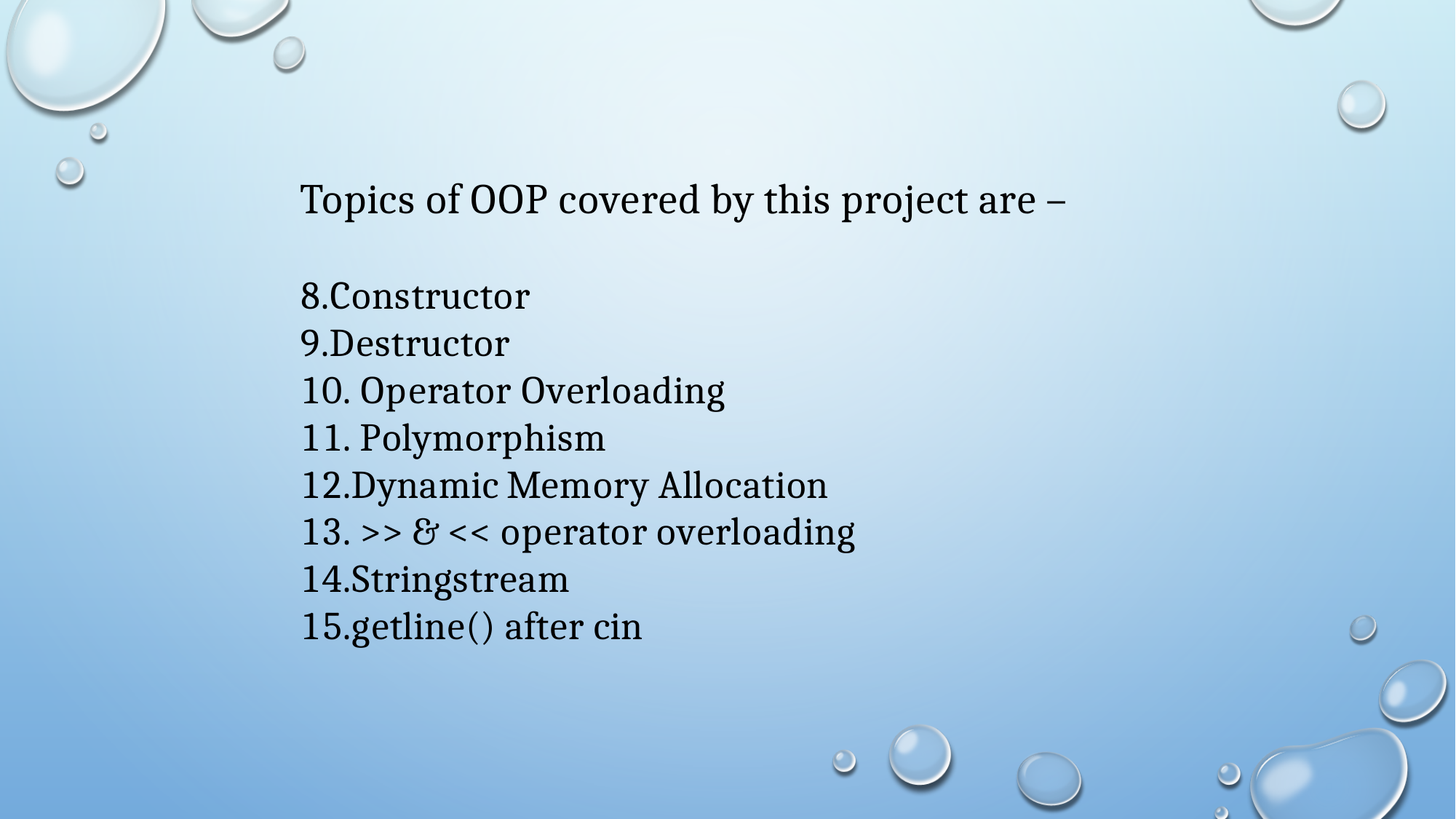

Topics of OOP covered by this project are –

8.Constructor
9.Destructor
10. Operator Overloading
11. Polymorphism
12.Dynamic Memory Allocation
13. >> & << operator overloading
14.Stringstream
15.getline() after cin